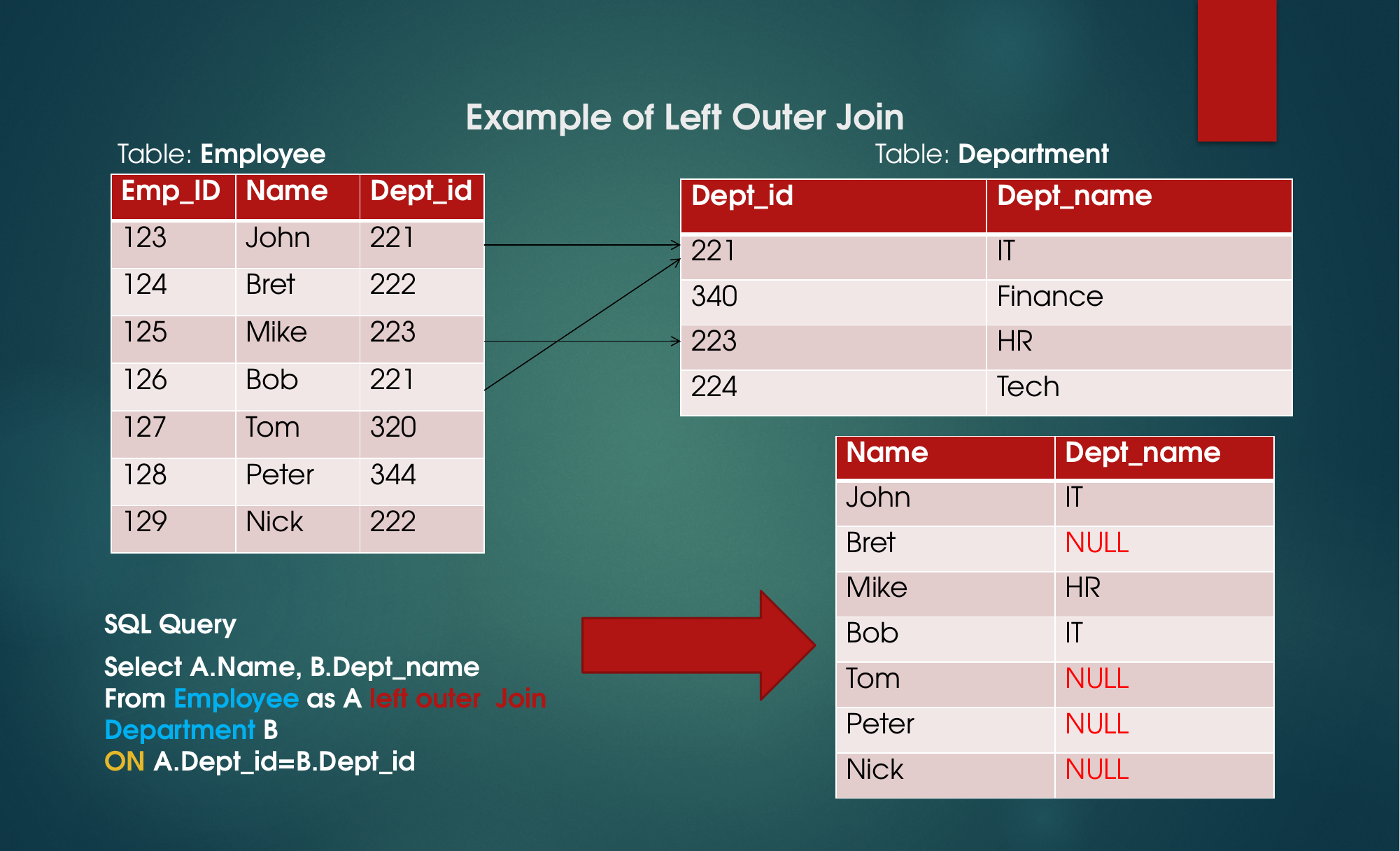

# Example of Left Outer Join
Table: Employee
Table: Department
| Emp\_ID | Name | Dept\_id |
| --- | --- | --- |
| 123 | John | 221 |
| 124 | Bret | 222 |
| 125 | Mike | 223 |
| 126 | Bob | 221 |
| 127 | Tom | 320 |
| 128 | Peter | 344 |
| 129 | Nick | 222 |
| Dept\_id | Dept\_name |
| --- | --- |
| 221 | IT |
| 340 | Finance |
| 223 | HR |
| 224 | Tech |
| Name | Dept\_name |
| --- | --- |
| John | IT |
| Bret | NULL |
| Mike | HR |
| Bob | IT |
| Tom | NULL |
| Peter | NULL |
| Nick | NULL |

SQL Query
Select A.Name, B.Dept_name
From Employee as A left outer  Join
Department B
ON A.Dept_id=B.Dept_id